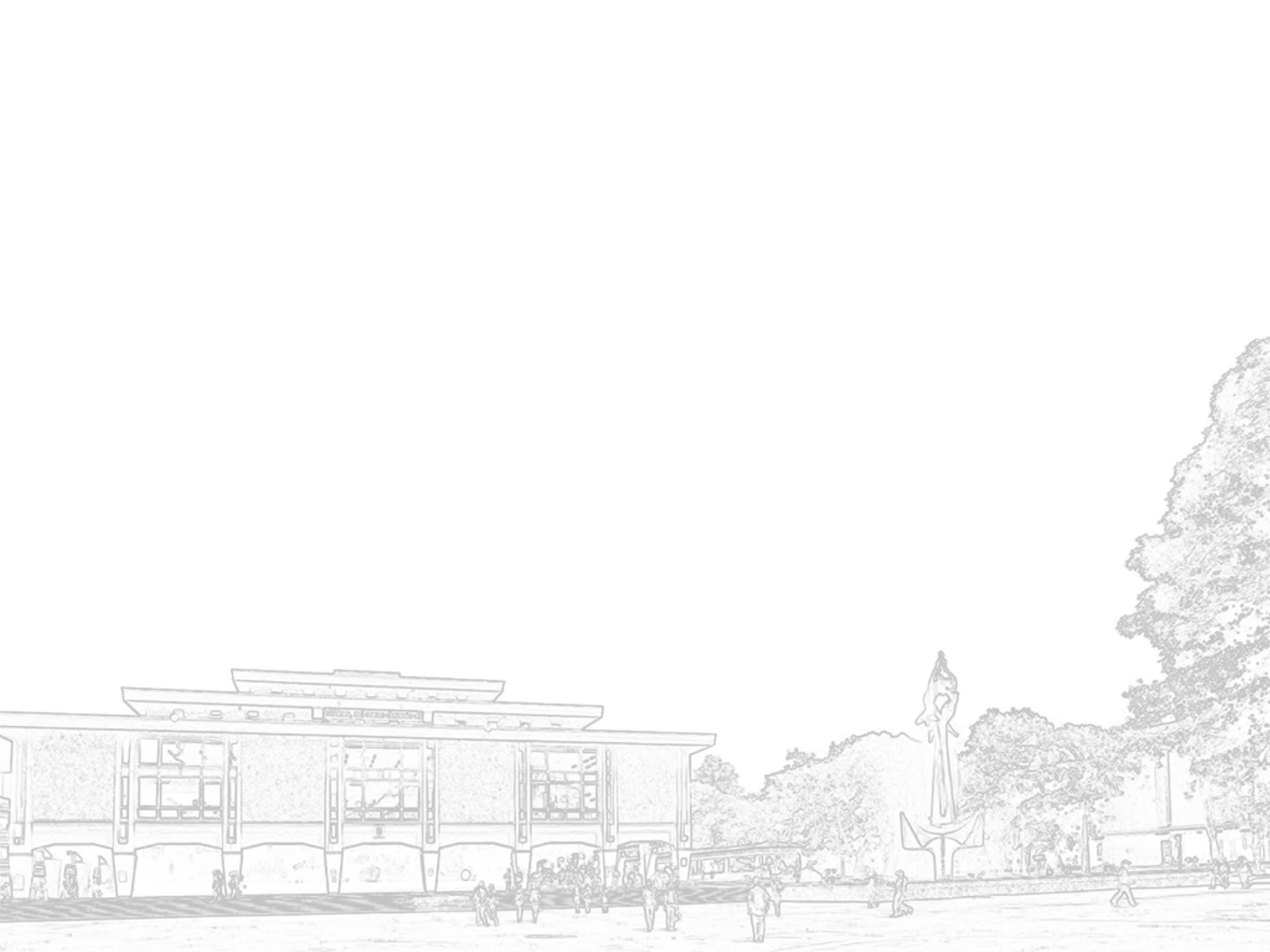

Se crea la tabla para el supertipo:
CREATE TABLE persona(
 cedula NUMBER(8) PRIMARY KEY,
 nombre VARCHAR(20) NOT NULL,
 tipo VARCHAR(1) NOT NULL CHECK (tipo = 'e' OR tipo = 'p')
);